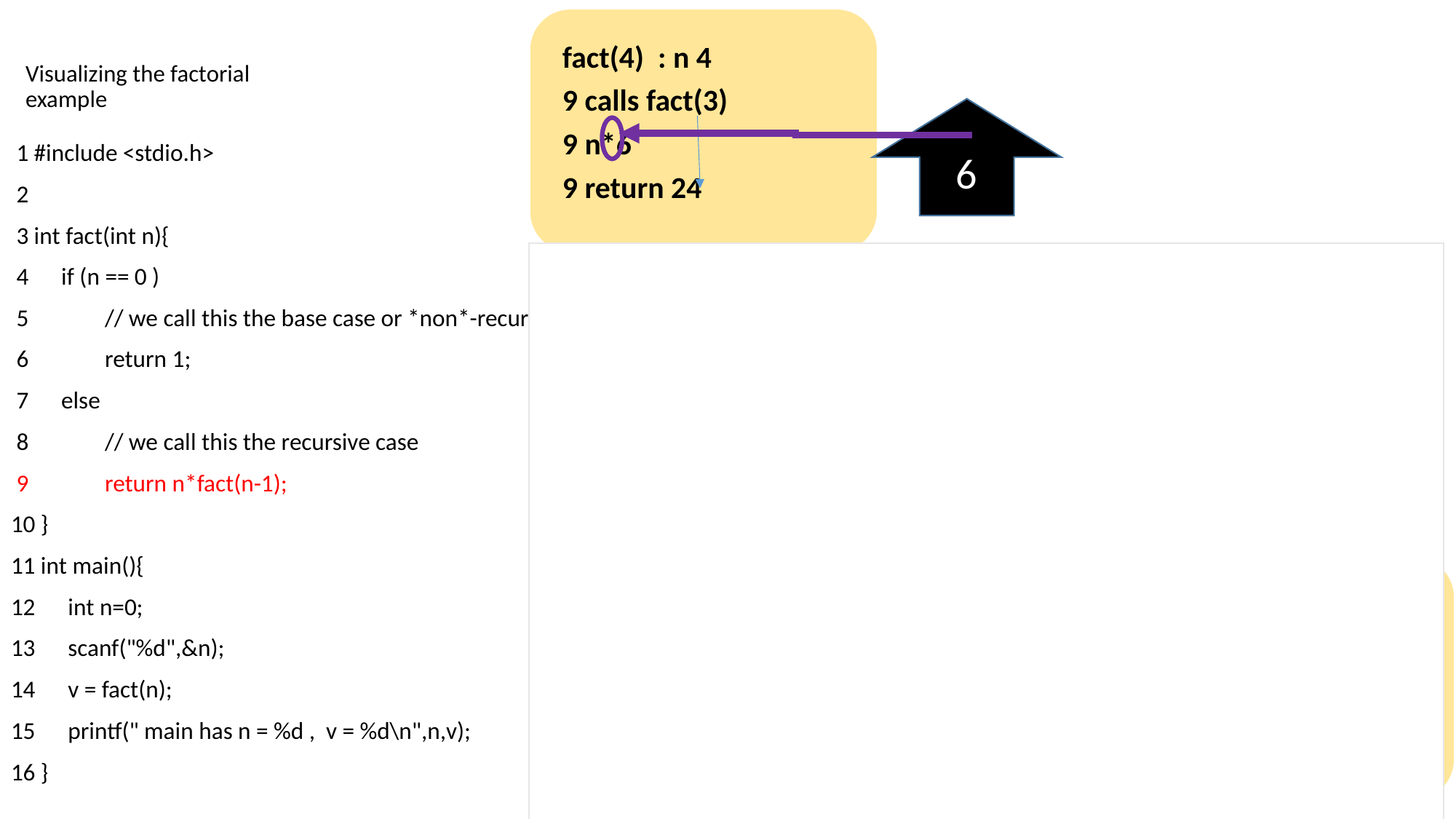

fact(4)  : n 4
9 calls fact(3)
9 n*6
9 return 24
fact(3)  : n=3
9 calls fact(2)
9 n*2
9 return 6
fact(0)  : n=0
6 return 1

# Visualizing the factorial example
6

 1 #include <stdio.h>
 2
 3 int fact(int n){
 4      if (n == 0 )
 5              // we call this the base case or *non*-recursive case
 6              return 1;
 7      else
 8              // we call this the recursive case
 9              return n*fact(n-1);
10 }
11 int main(){
12      int n=0;
13      scanf("%d",&n);
14      v = fact(n);
15      printf(" main has n = %d ,  v = %d\n",n,v);
16 }